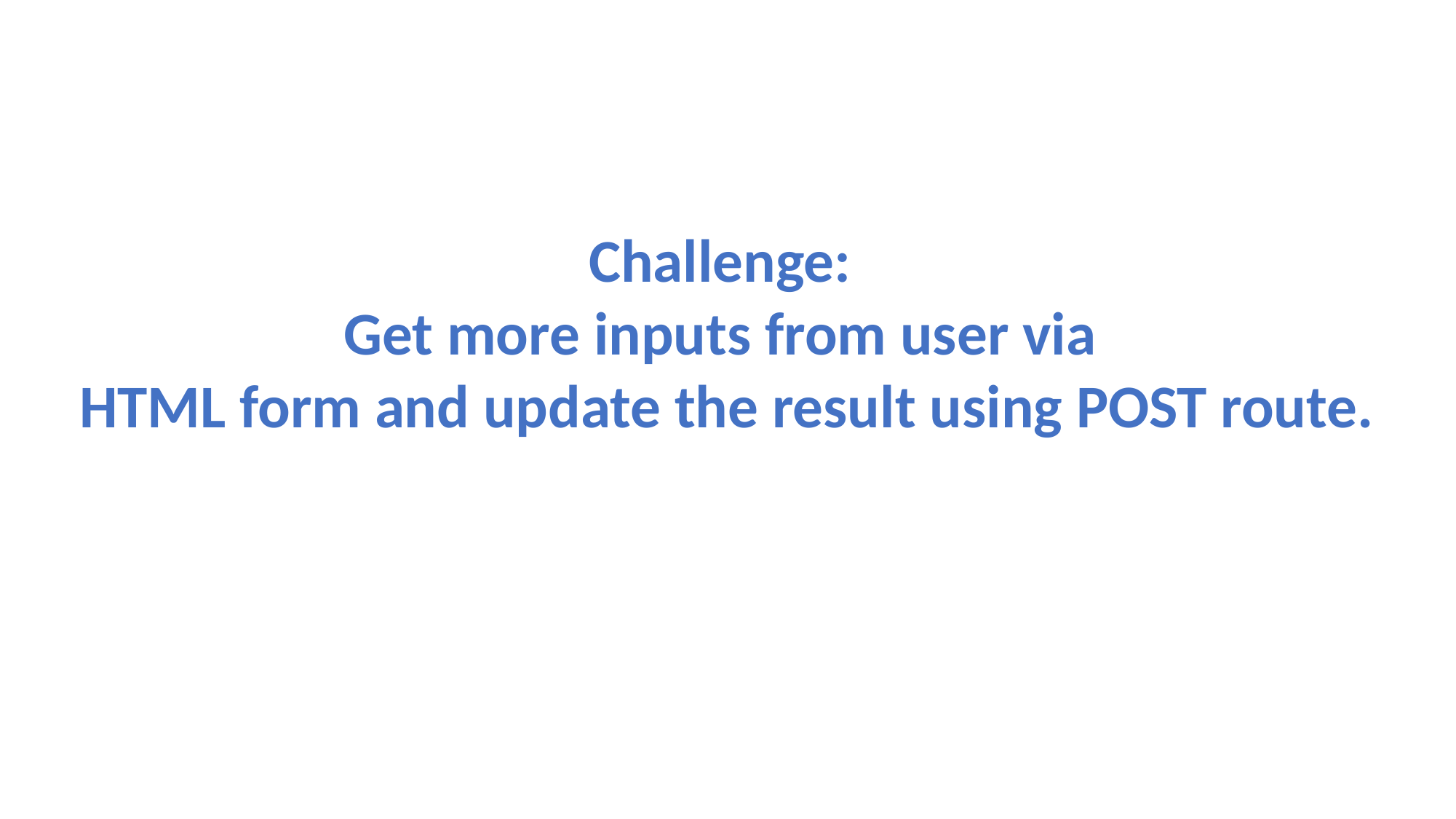

Challenge:
Get more inputs from user via
HTML form and update the result using POST route.